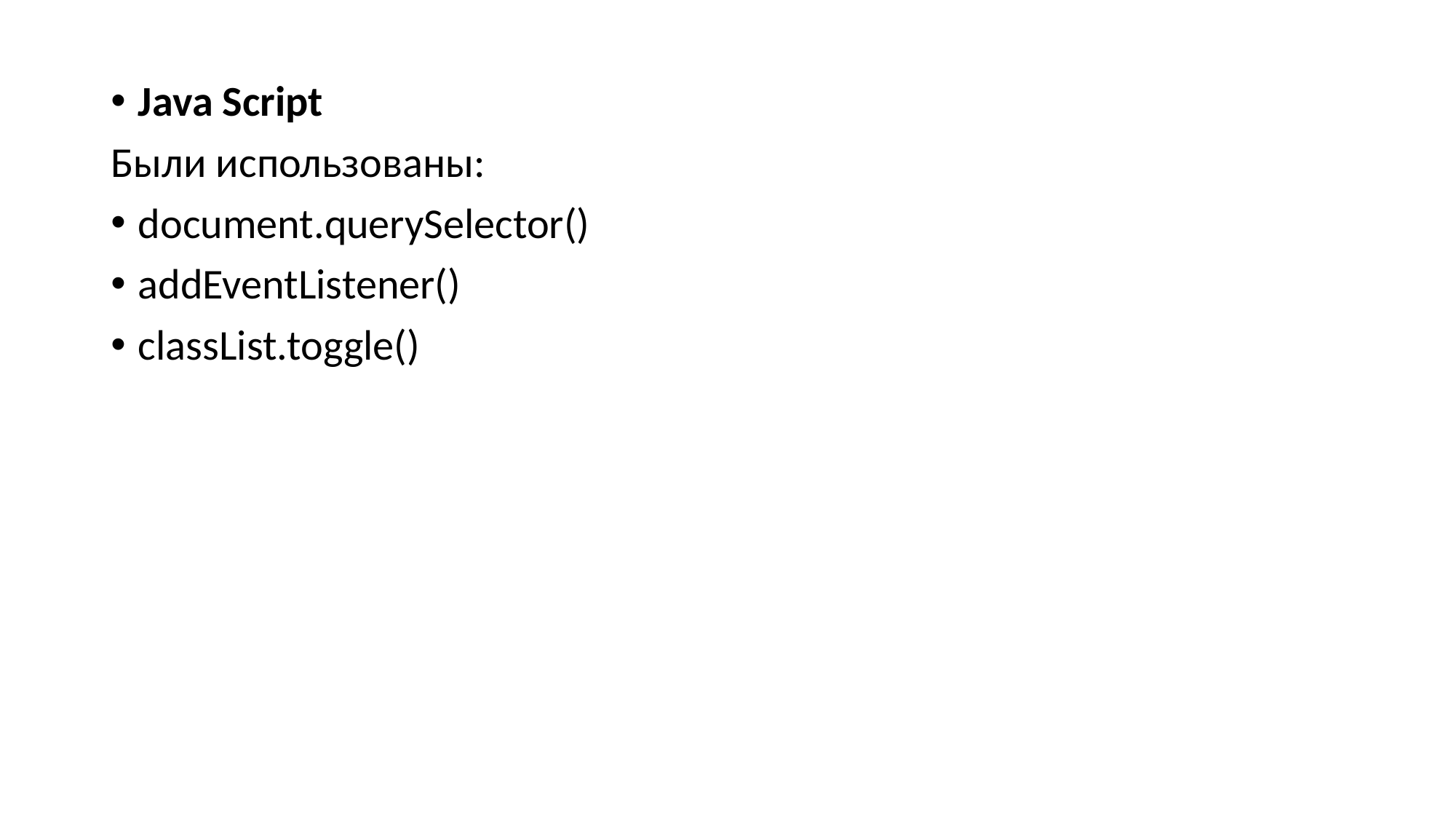

Java Script
Были использованы:
document.querySelector()
addEventListener()
classList.toggle()